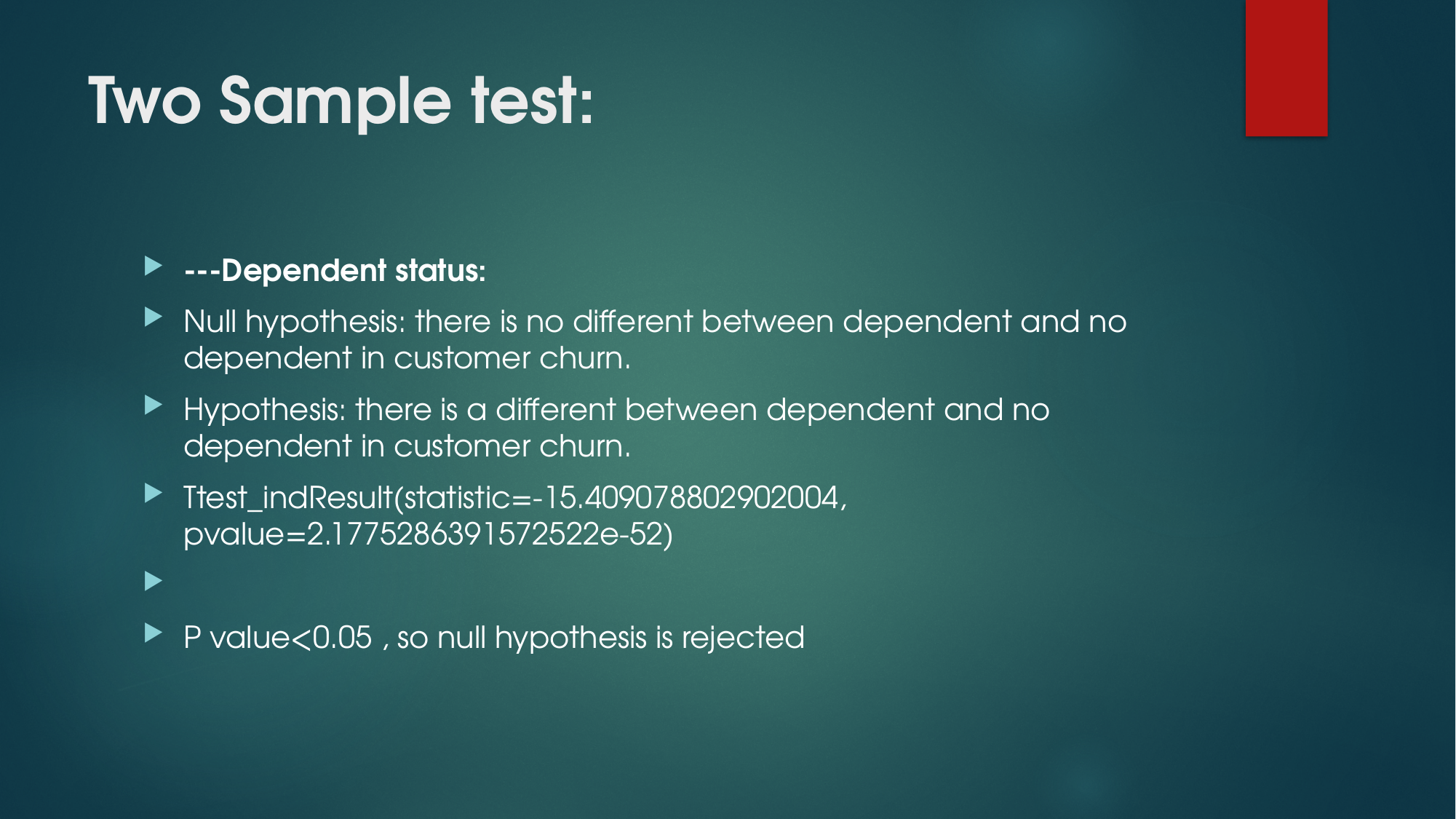

# Two Sample test:
---Dependent status:
Null hypothesis: there is no different between dependent and no dependent in customer churn.
Hypothesis: there is a different between dependent and no dependent in customer churn.
Ttest_indResult(statistic=-15.409078802902004, pvalue=2.1775286391572522e-52)

P value<0.05 , so null hypothesis is rejected